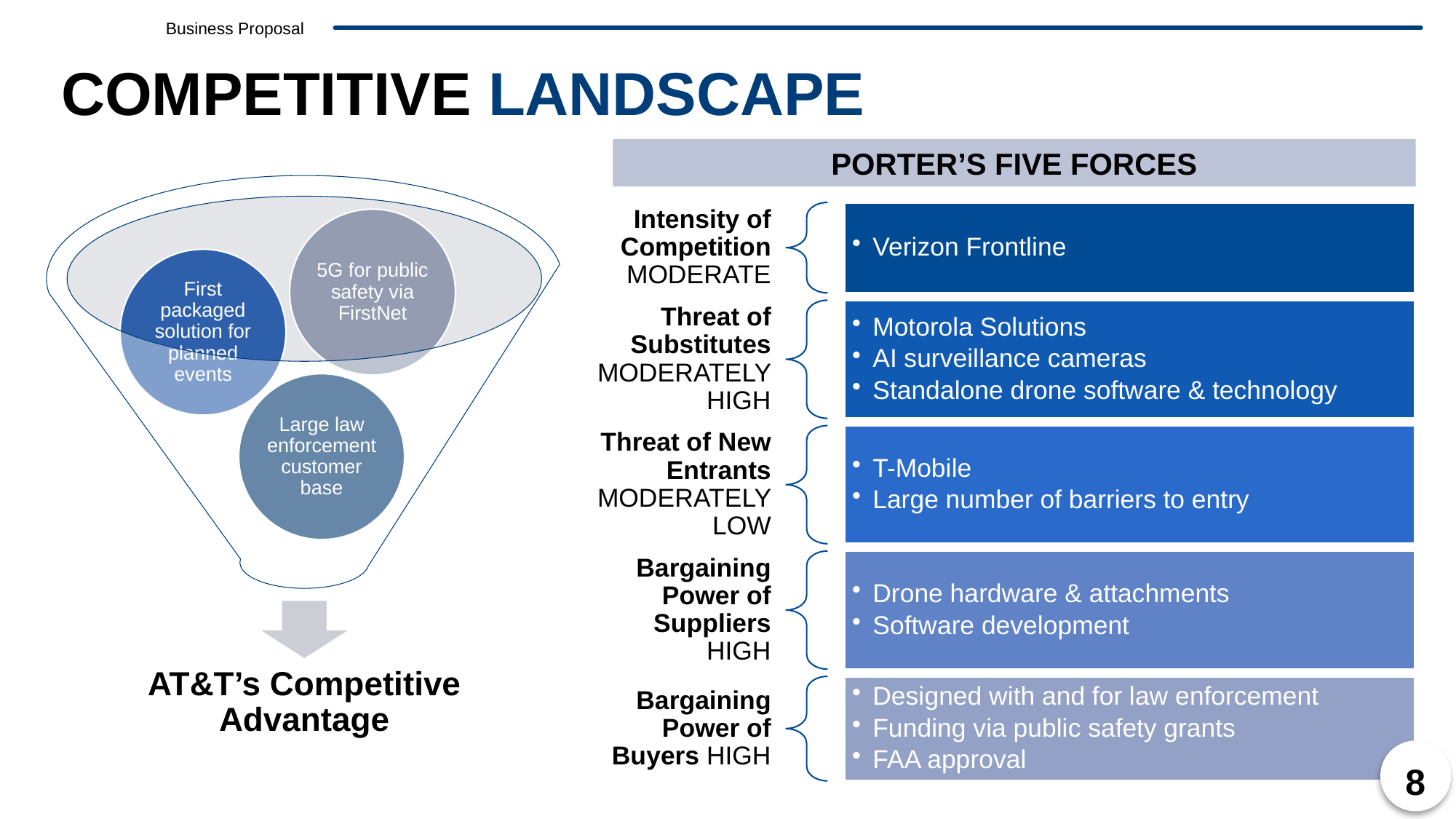

Business Proposal

COMPETITIVE LANDSCAPE
AT&T’s Competitive Advantage
Large law enforcement customer base
First packaged solution for planned events
5G for public safety via FirstNet
PORTER’S FIVE FORCES
Intensity of Competition MODERATE
Verizon Frontline
Threat of Substitutes MODERATELY HIGH
Motorola Solutions
AI surveillance cameras
Standalone drone software & technology
Threat of New Entrants MODERATELY LOW
T-Mobile
Large number of barriers to entry
Bargaining Power of Suppliers HIGH
Drone hardware & attachments
Software development
Bargaining Power of Buyers HIGH
Designed with and for law enforcement
Funding via public safety grants
FAA approval

8